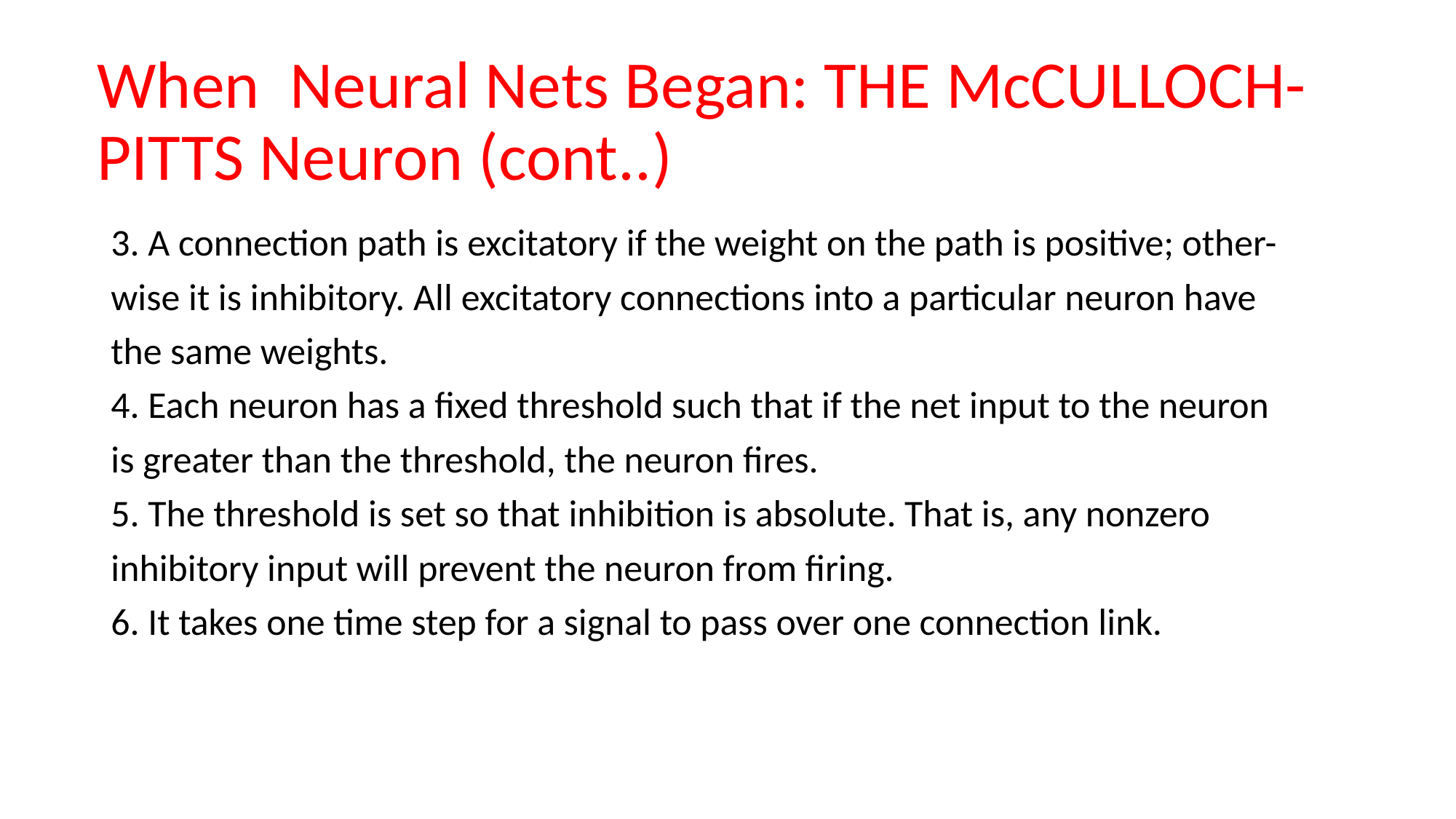

# When  Neural Nets Began: THE McCULLOCH-PITTS Neuron (cont..)
3. A connection path is excitatory if the weight on the path is positive; other-
wise it is inhibitory. All excitatory connections into a particular neuron have
the same weights.
4. Each neuron has a fixed threshold such that if the net input to the neuron
is greater than the threshold, the neuron fires.
5. The threshold is set so that inhibition is absolute. That is, any nonzero
inhibitory input will prevent the neuron from firing.
6. It takes one time step for a signal to pass over one connection link.